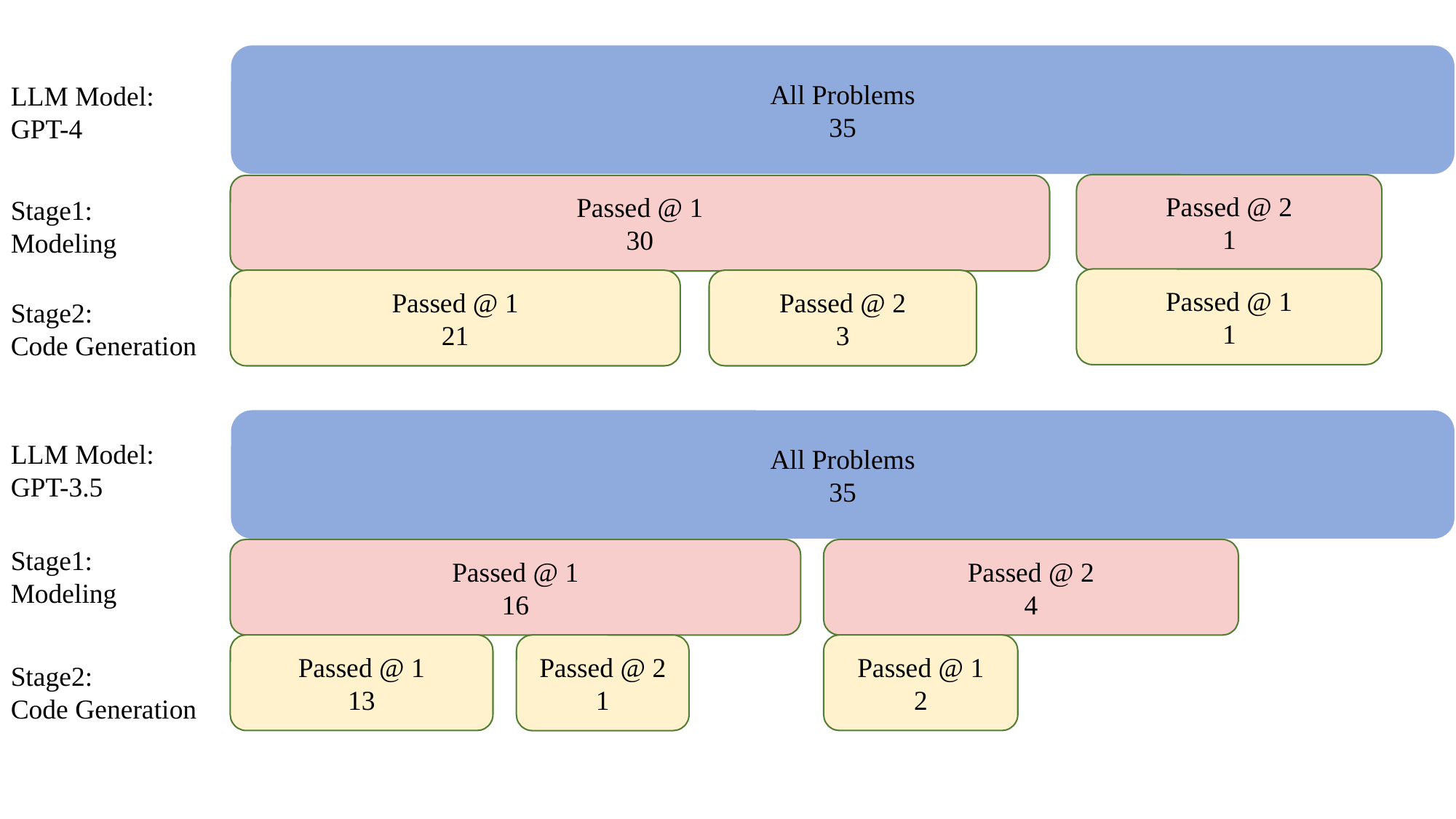

All Problems
35
LLM Model:
GPT-4
Passed @ 2
1
Passed @ 1
30
Stage1:
Modeling
Passed @ 1
1
Passed @ 1
21
Passed @ 2
3
Stage2:
Code Generation
All Problems
35
LLM Model:
GPT-3.5
Stage1:
Modeling
Passed @ 1
16
Passed @ 2
4
Passed @ 1
13
Passed @ 1
2
Passed @ 2
1
Stage2:
Code Generation